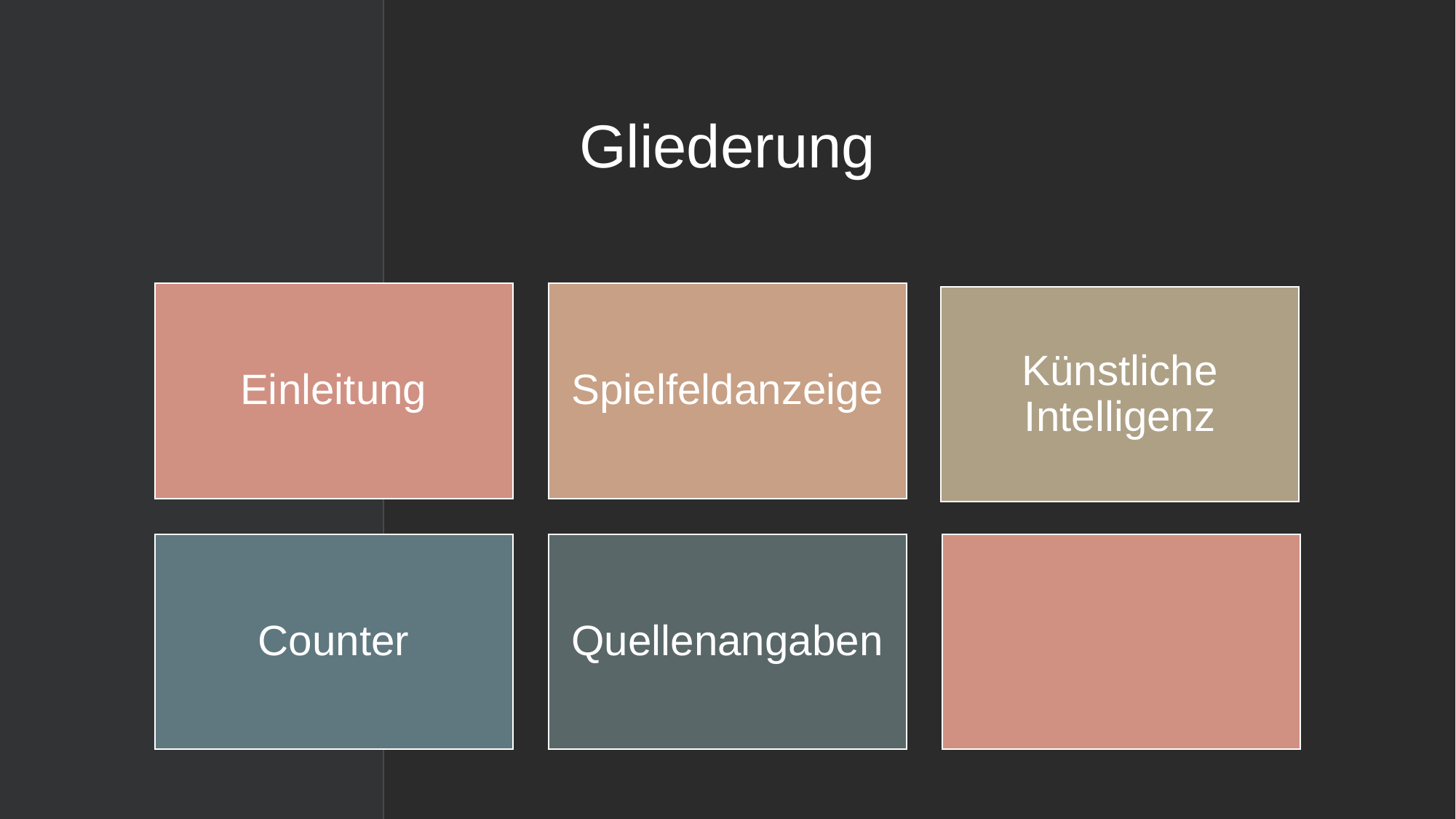

# Gliederung
Einleitung
Spielfeldanzeige
Künstliche Intelligenz
Counter
Quellenangaben